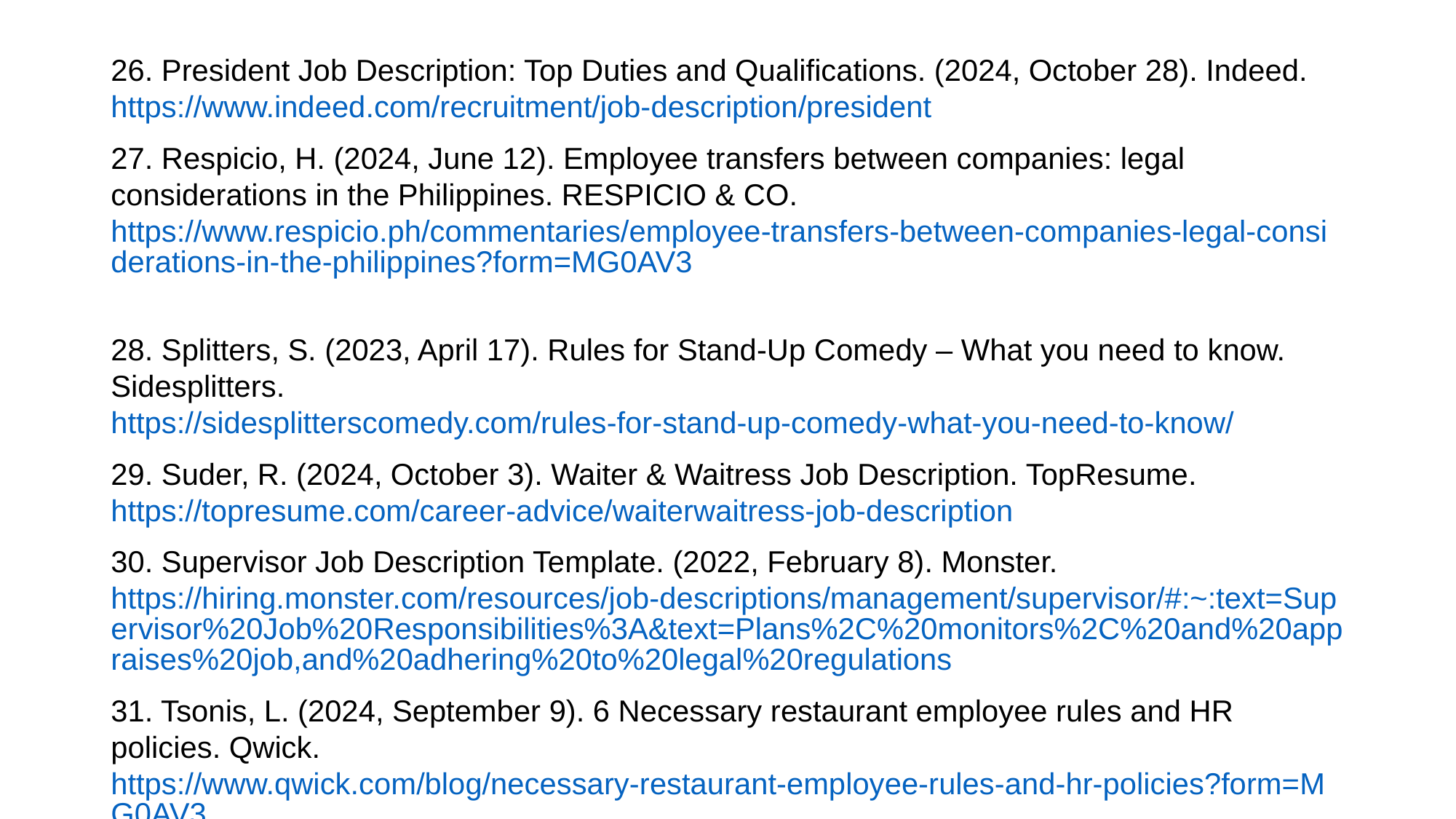

26. President Job Description: Top Duties and Qualifications. (2024, October 28). Indeed. https://www.indeed.com/recruitment/job-description/president
27. Respicio, H. (2024, June 12). Employee transfers between companies: legal considerations in the Philippines. RESPICIO & CO. https://www.respicio.ph/commentaries/employee-transfers-between-companies-legal-considerations-in-the-philippines?form=MG0AV3
28. Splitters, S. (2023, April 17). Rules for Stand-Up Comedy – What you need to know. Sidesplitters. https://sidesplitterscomedy.com/rules-for-stand-up-comedy-what-you-need-to-know/
29. Suder, R. (2024, October 3). Waiter & Waitress Job Description. TopResume. https://topresume.com/career-advice/waiterwaitress-job-description
30. Supervisor Job Description Template. (2022, February 8). Monster. https://hiring.monster.com/resources/job-descriptions/management/supervisor/#:~:text=Supervisor%20Job%20Responsibilities%3A&text=Plans%2C%20monitors%2C%20and%20appraises%20job,and%20adhering%20to%20legal%20regulations
31. Tsonis, L. (2024, September 9). 6 Necessary restaurant employee rules and HR policies. Qwick. https://www.qwick.com/blog/necessary-restaurant-employee-rules-and-hr-policies?form=MG0AV3